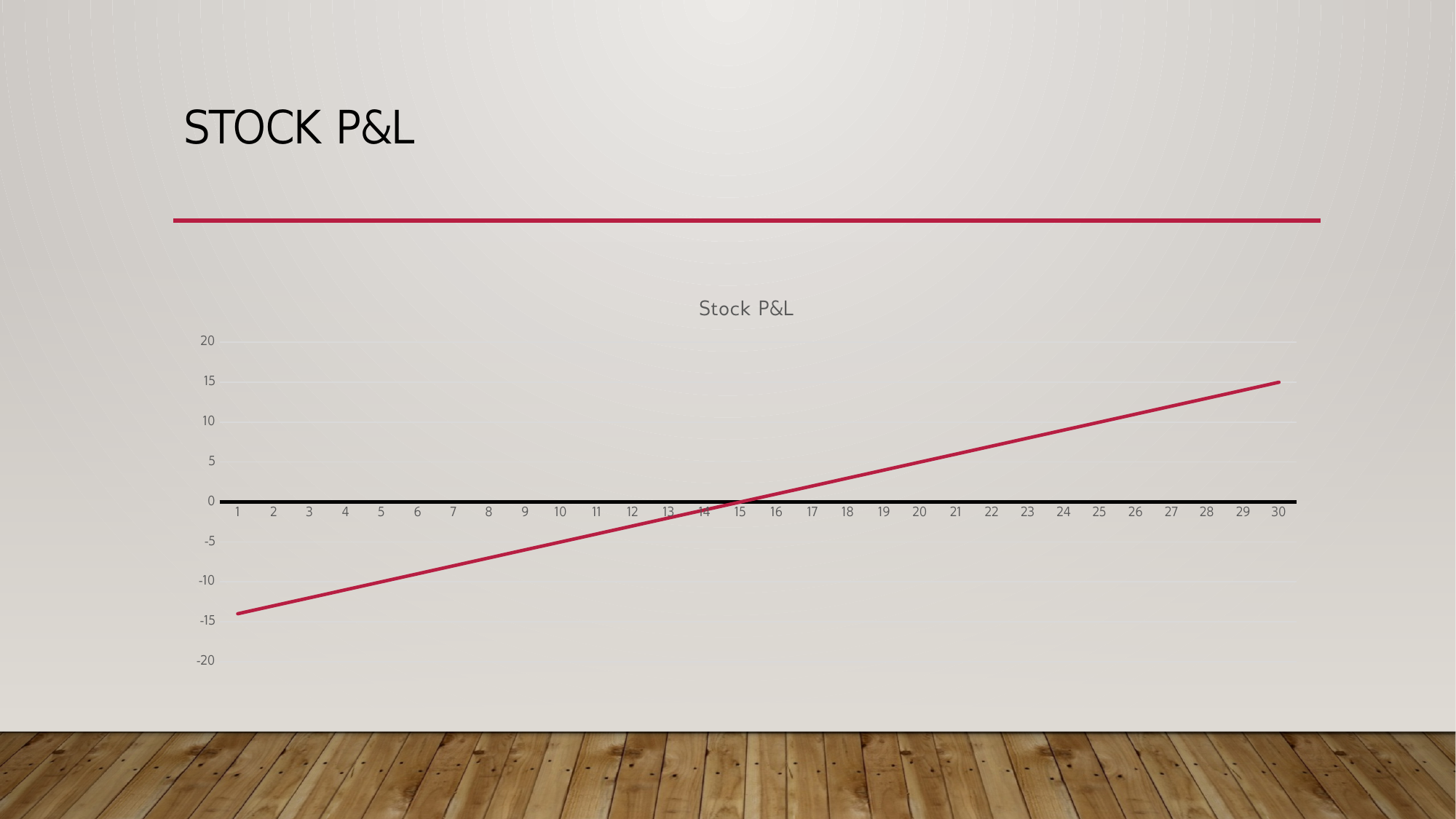

# Stock P&L

### Chart: Stock P&L

| Category |  |
|---|---|